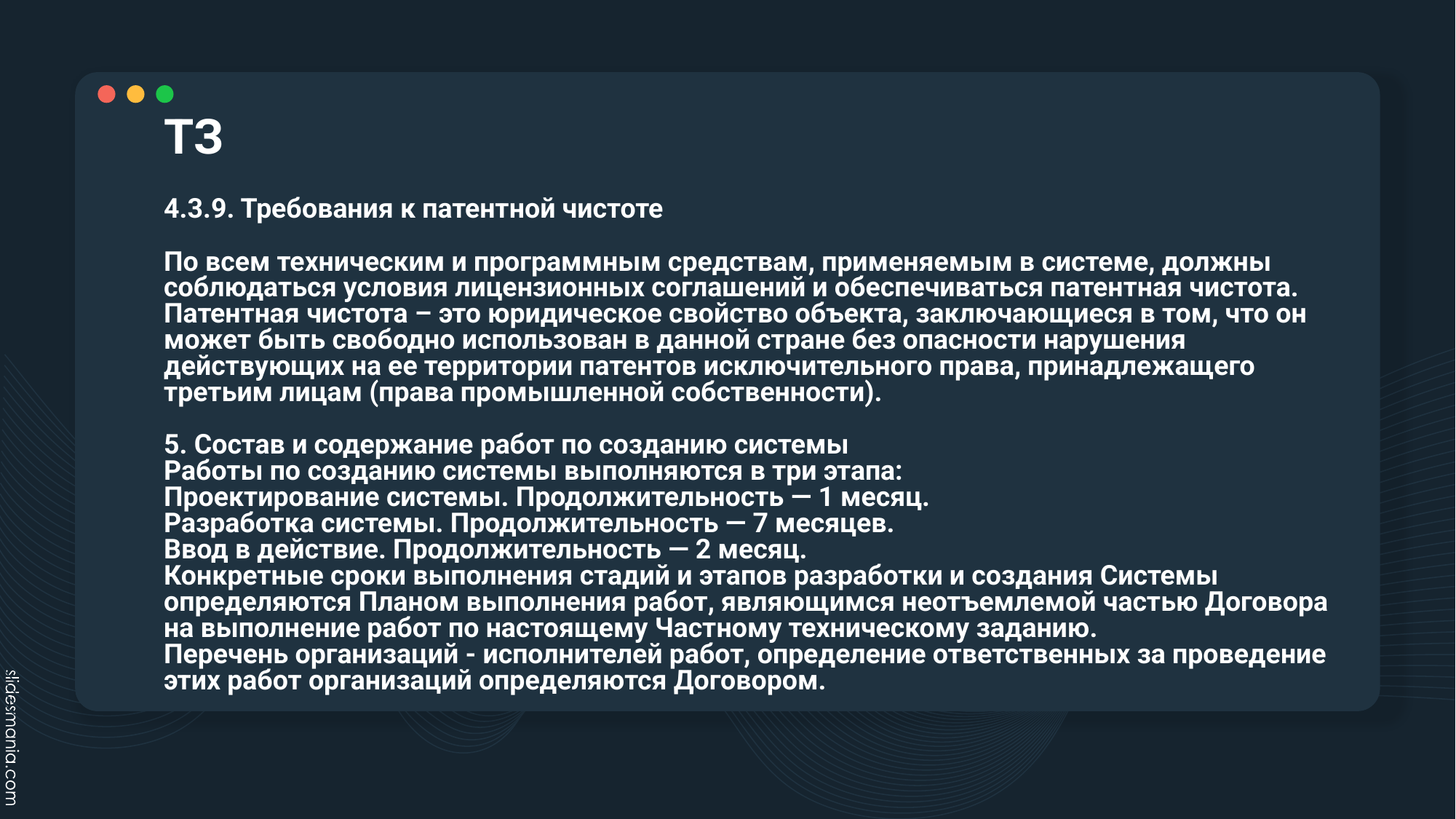

# ТЗ
4.3.9. Требования к патентной чистоте

По всем техническим и программным средствам, применяемым в системе, должны соблюдаться условия лицензионных соглашений и обеспечиваться патентная чистота.
Патентная чистота – это юридическое свойство объекта, заключающиеся в том, что он может быть свободно использован в данной стране без опасности нарушения действующих на ее территории патентов исключительного права, принадлежащего третьим лицам (права промышленной собственности).

5. Состав и содержание работ по созданию системы
Работы по созданию системы выполняются в три этапа:
Проектирование системы. Продолжительность — 1 месяц.
Разработка системы. Продолжительность — 7 месяцев.
Ввод в действие. Продолжительность — 2 месяц.
Конкретные сроки выполнения стадий и этапов разработки и создания Системы определяются Планом выполнения работ, являющимся неотъемлемой частью Договора на выполнение работ по настоящему Частному техническому заданию.
Перечень организаций - исполнителей работ, определение ответственных за проведение этих работ организаций определяются Договором.